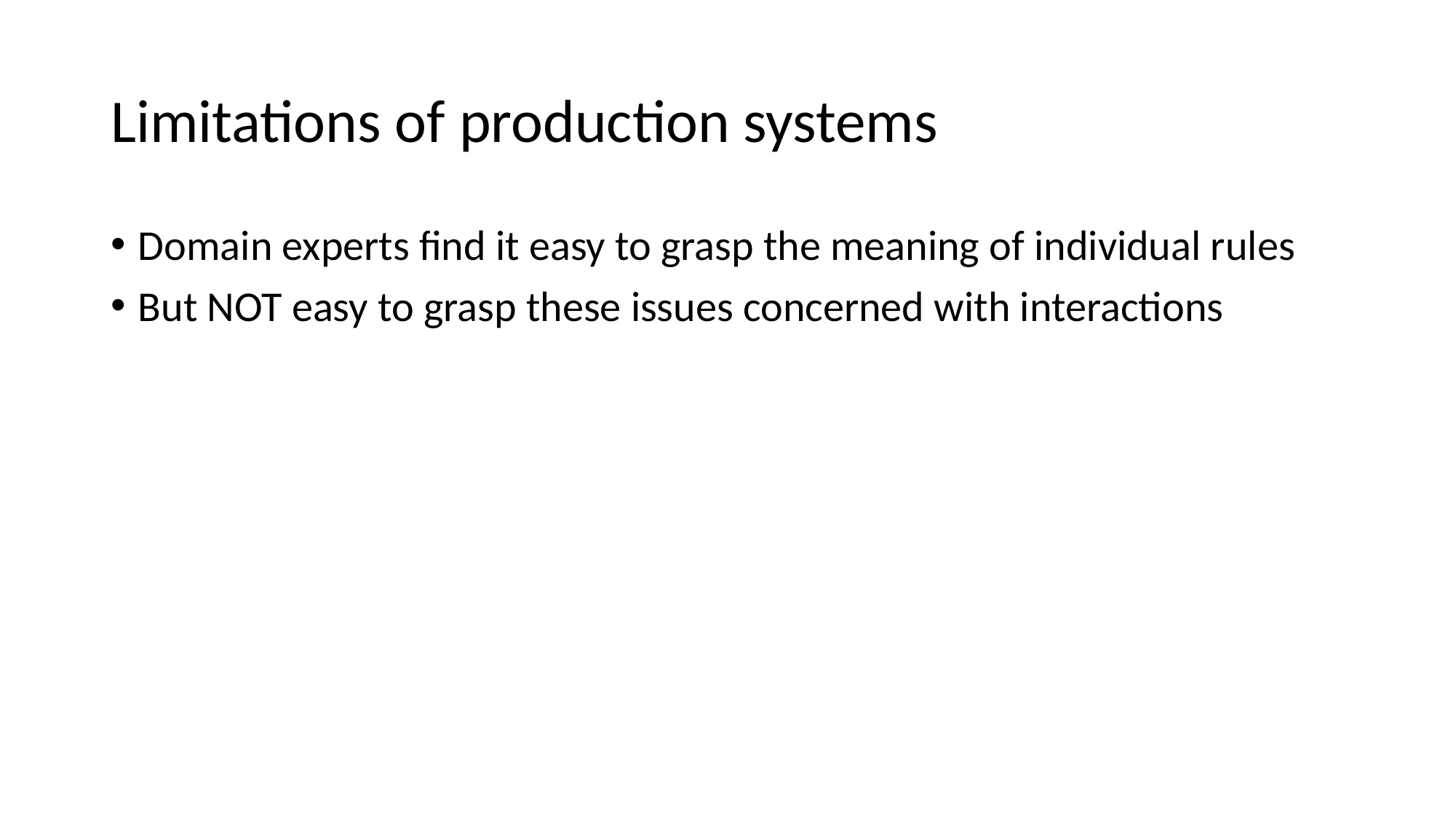

# Limitations of production systems
Domain experts find it easy to grasp the meaning of individual rules
But NOT easy to grasp these issues concerned with interactions